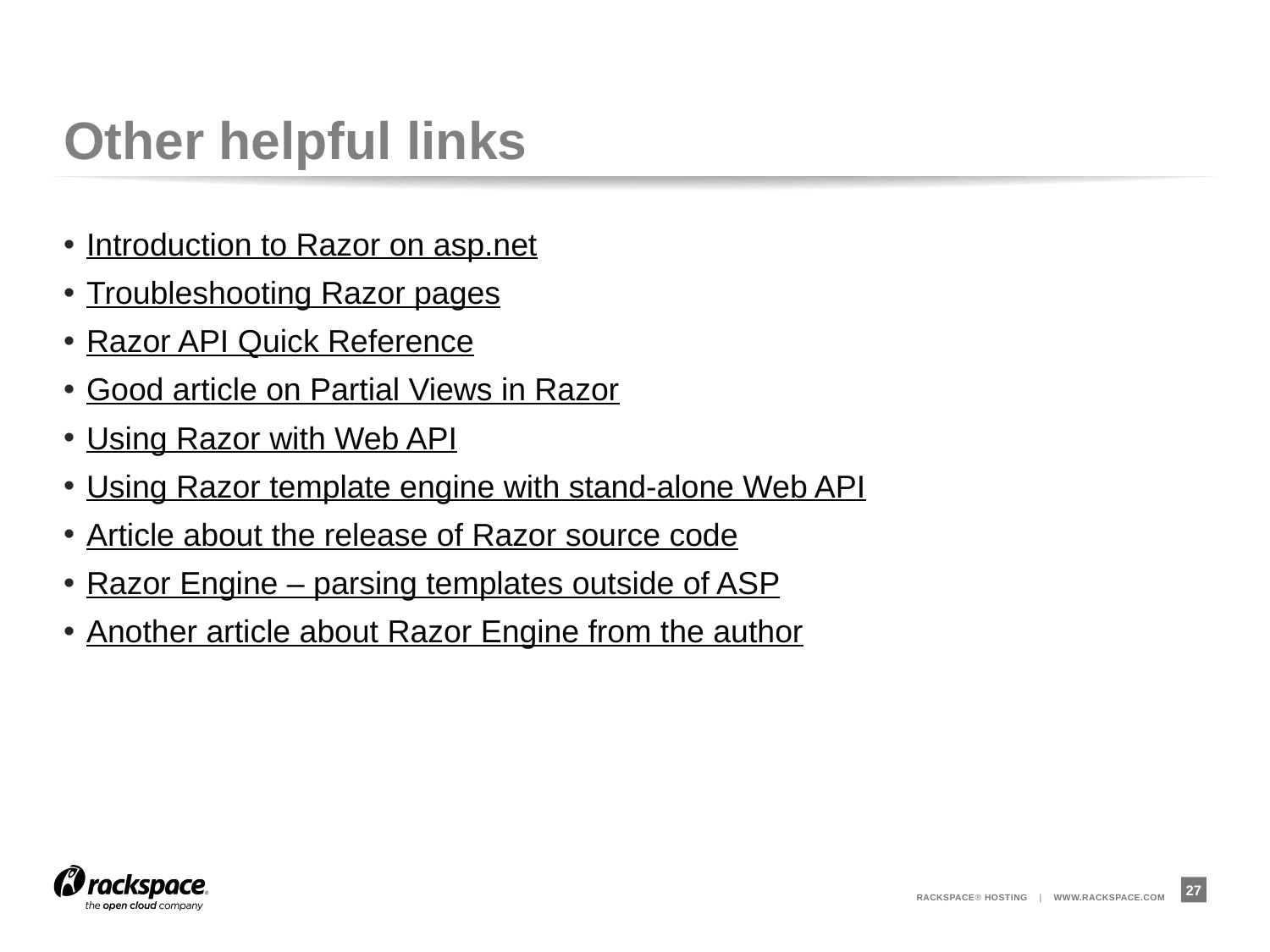

# Other helpful links
Introduction to Razor on asp.net
Troubleshooting Razor pages
Razor API Quick Reference
Good article on Partial Views in Razor
Using Razor with Web API
Using Razor template engine with stand-alone Web API
Article about the release of Razor source code
Razor Engine – parsing templates outside of ASP
Another article about Razor Engine from the author

27